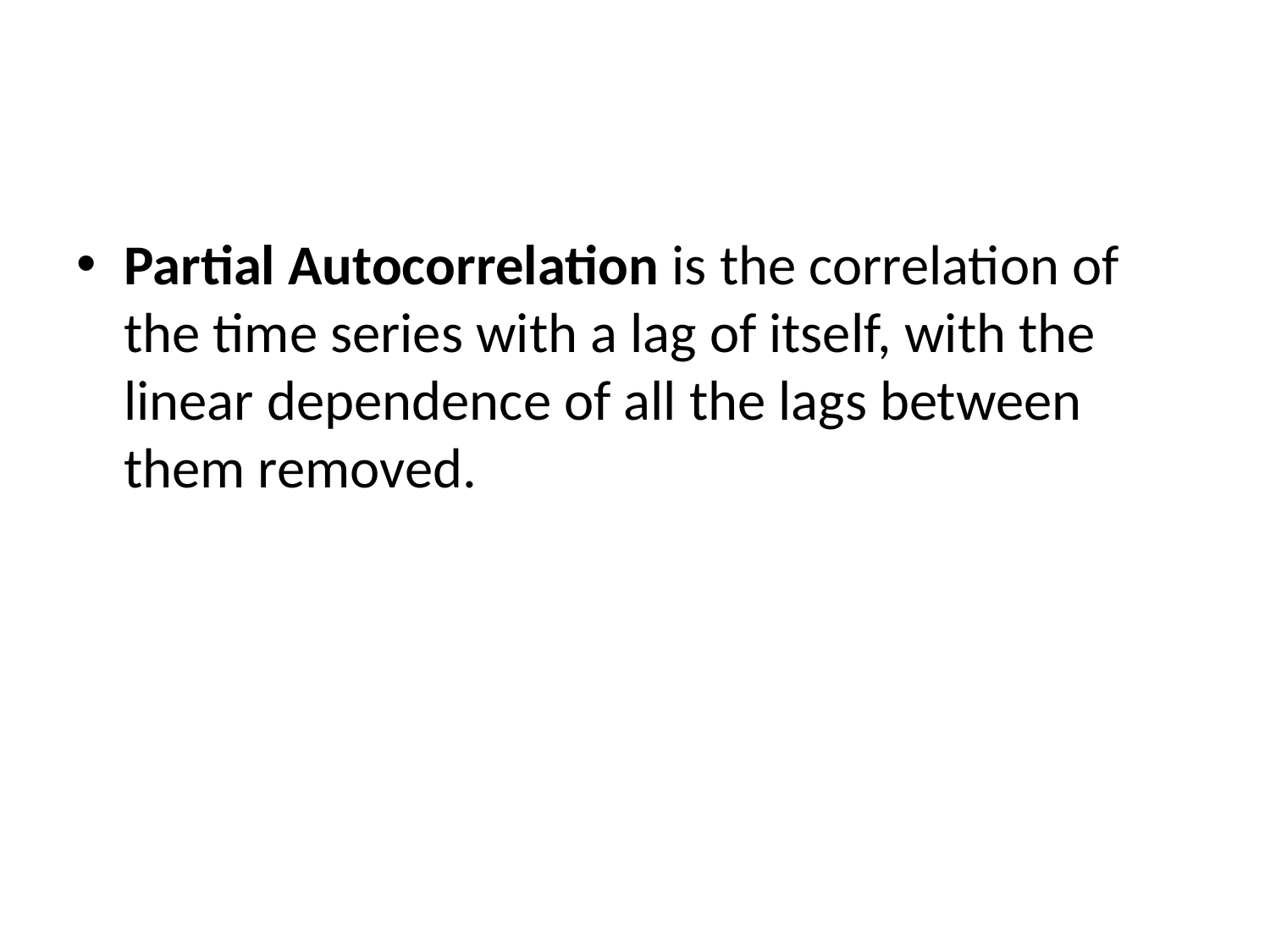

#
Partial Autocorrelation is the correlation of the time series with a lag of itself, with the linear dependence of all the lags between them removed.